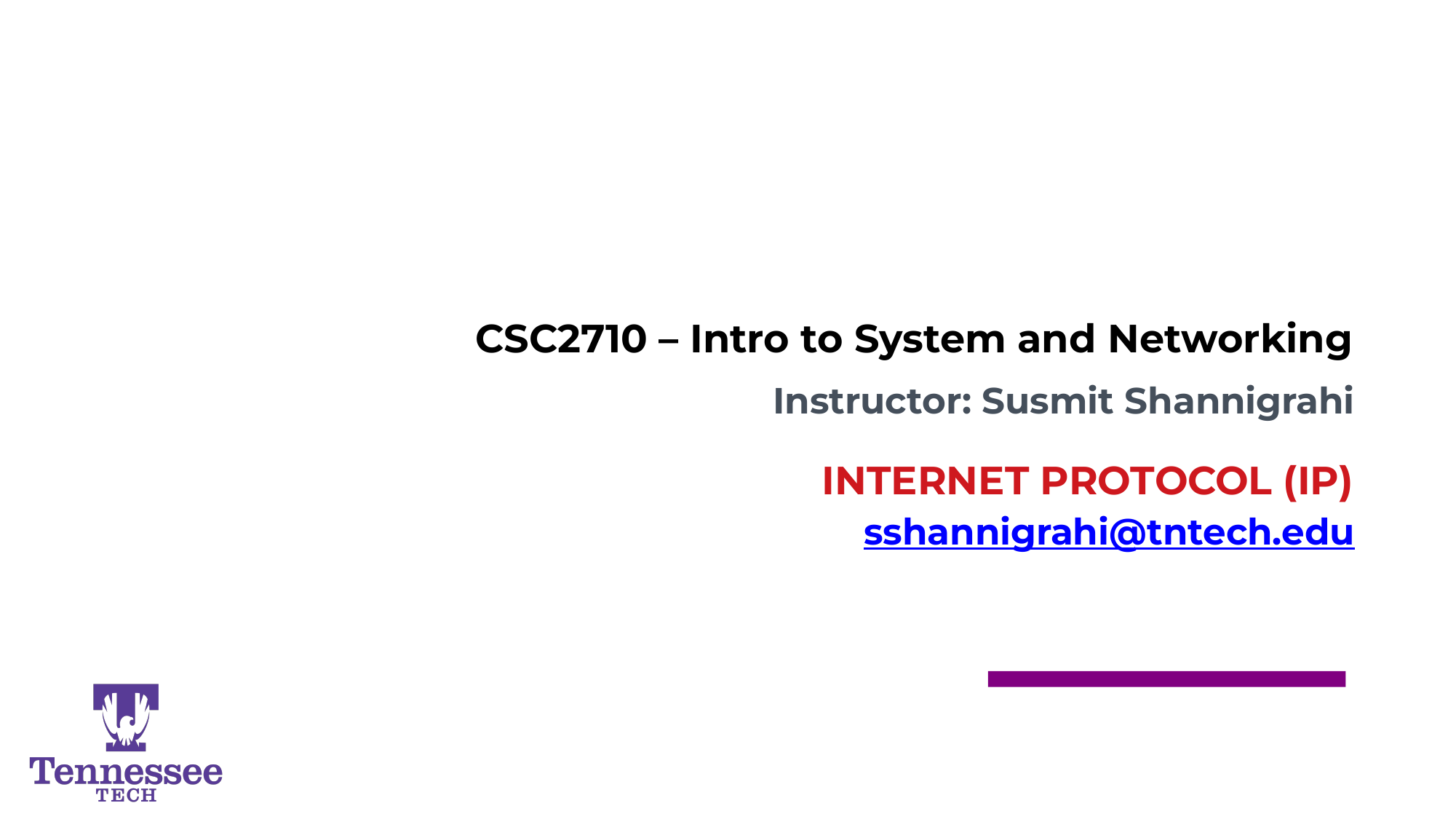

CSC2710 – Intro to System and Networking
INTERNET PROTOCOL (IP)

Instructor: Susmit Shannigrahi
sshannigrahi@tntech.edu